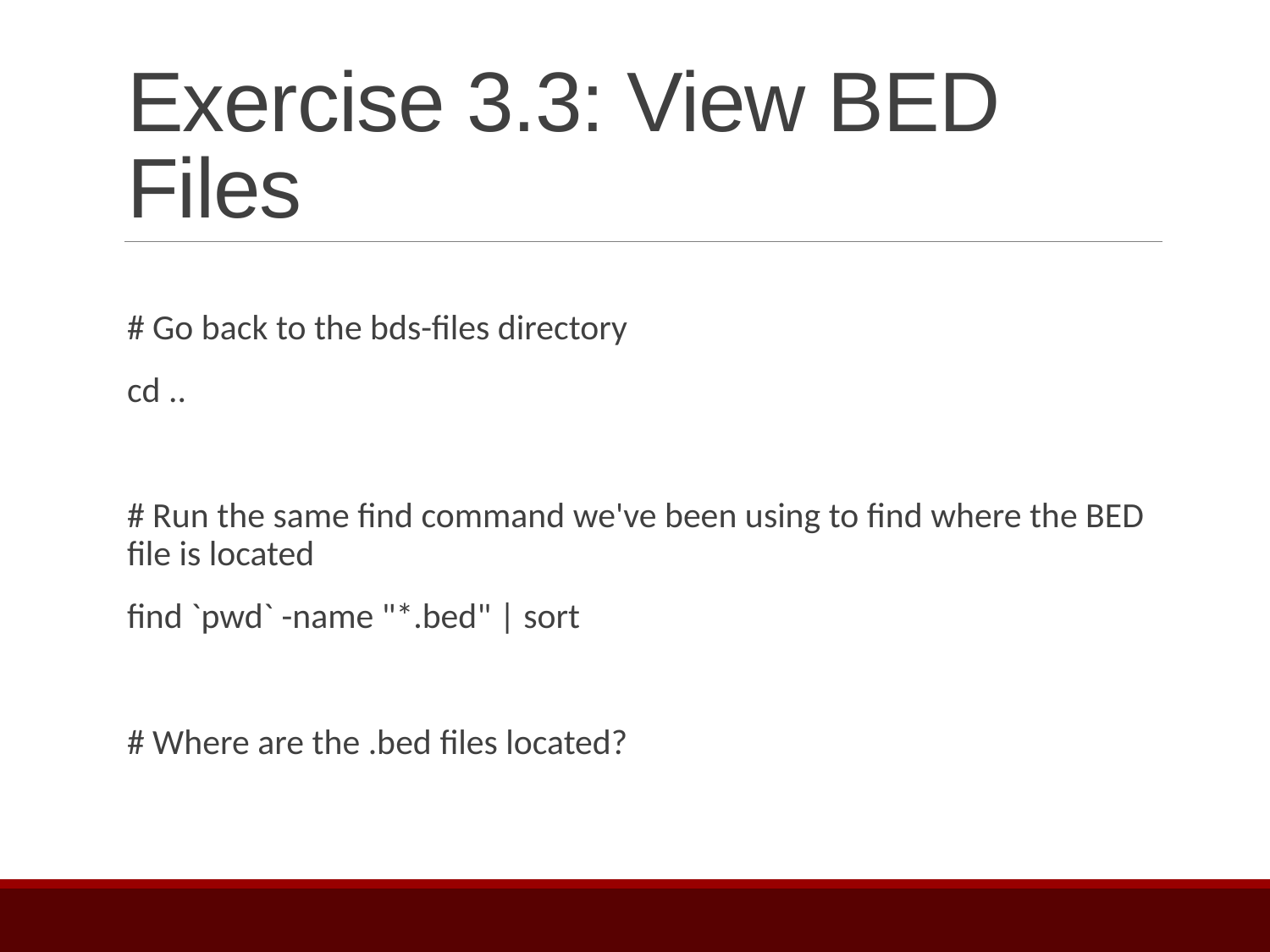

# Exercise 3.3: View BED Files
# Go back to the bds-files directory
cd ..

# Run the same find command we've been using to find where the BED file is located
find `pwd` -name "*.bed" | sort

# Where are the .bed files located?